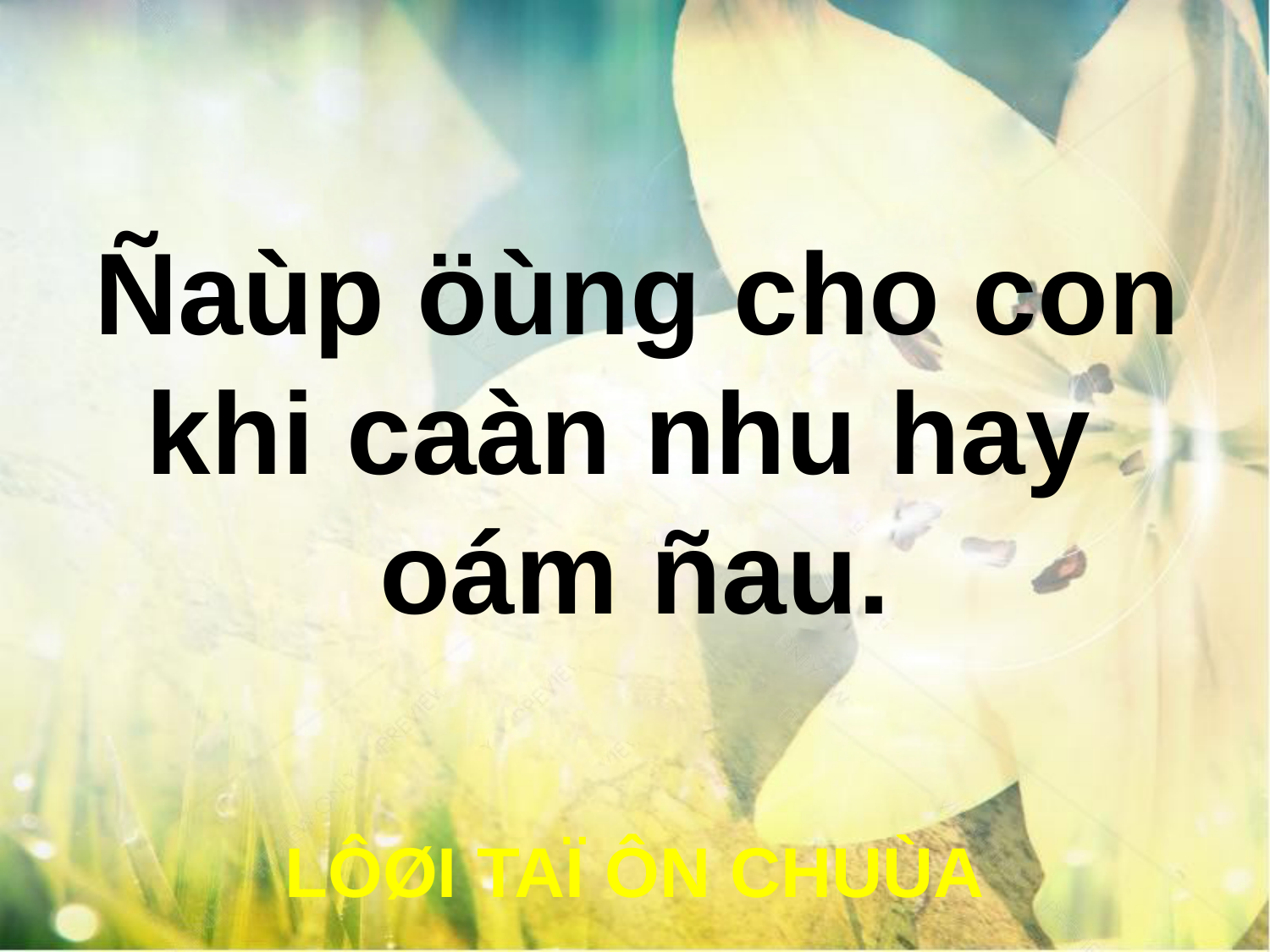

Ñaùp öùng cho con
khi caàn nhu hay
oám ñau.
LÔØI TAÏ ÔN CHUÙA